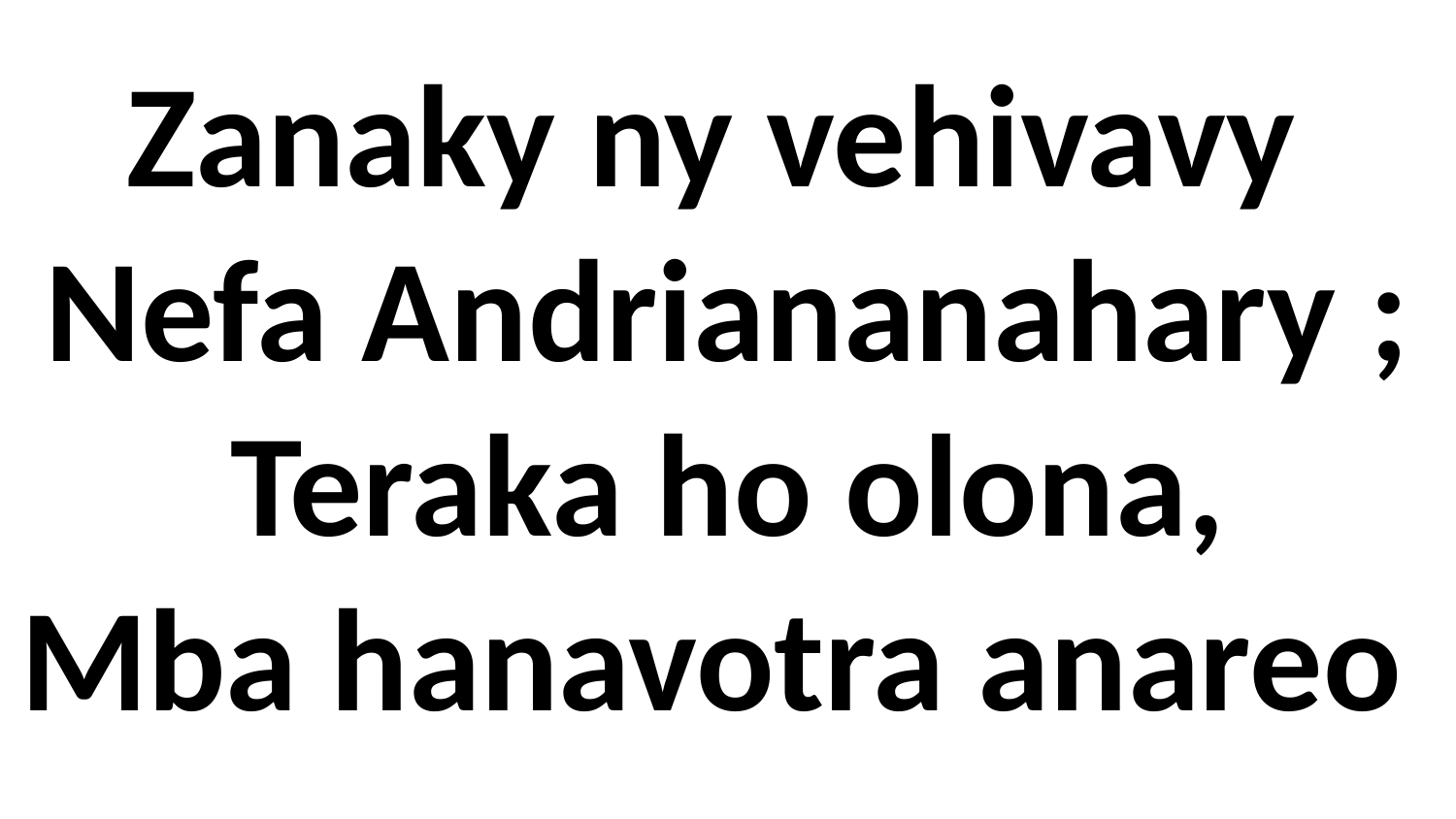

# Zanaky ny vehivavy Nefa Andriananahary ; Teraka ho olona, Mba hanavotra anareo